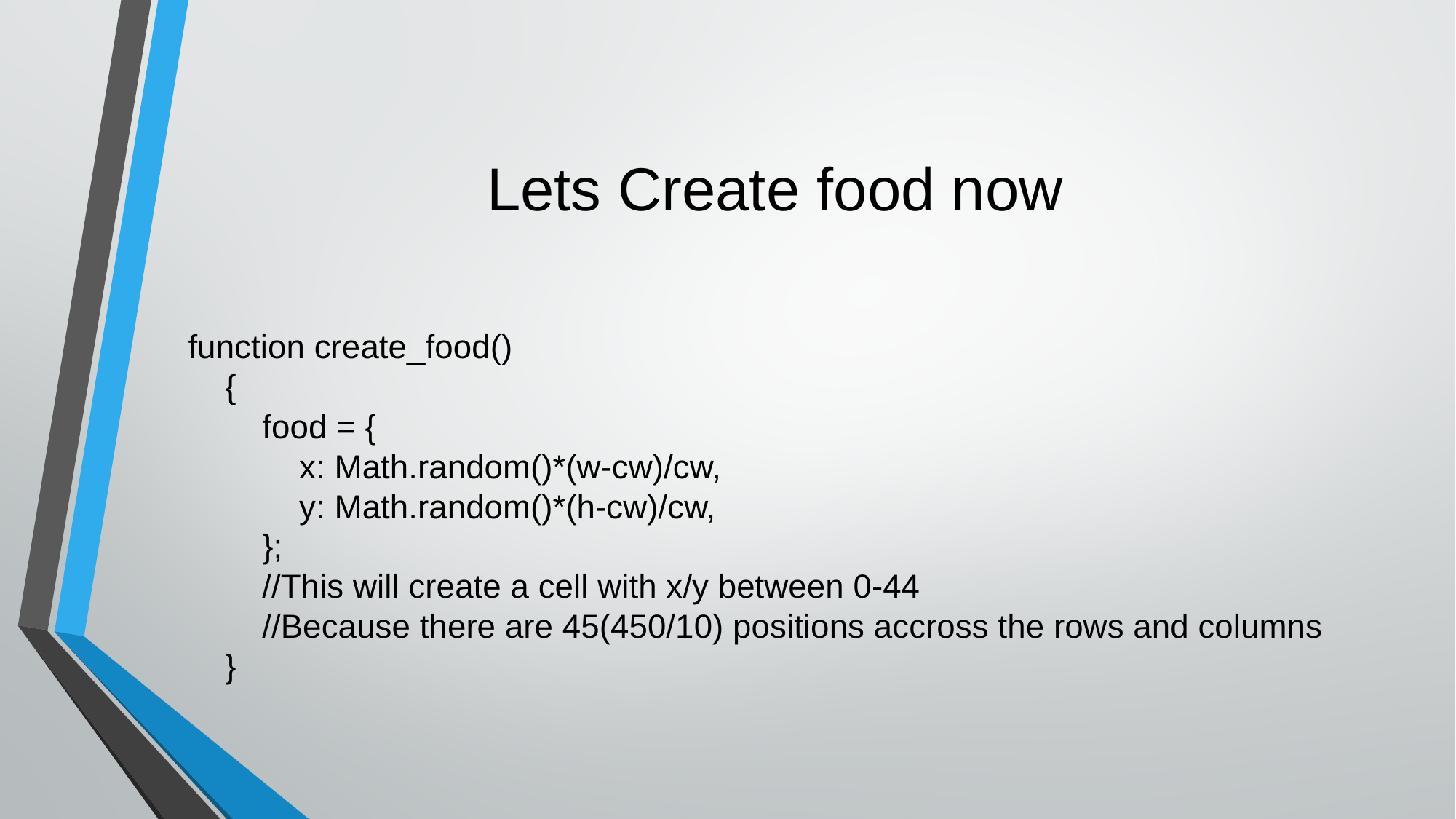

# Lets Create food now
function create_food()
    {
        food = {
            x: Math.random()*(w-cw)/cw,
            y: Math.random()*(h-cw)/cw,
        };
        //This will create a cell with x/y between 0-44
        //Because there are 45(450/10) positions accross the rows and columns
    }